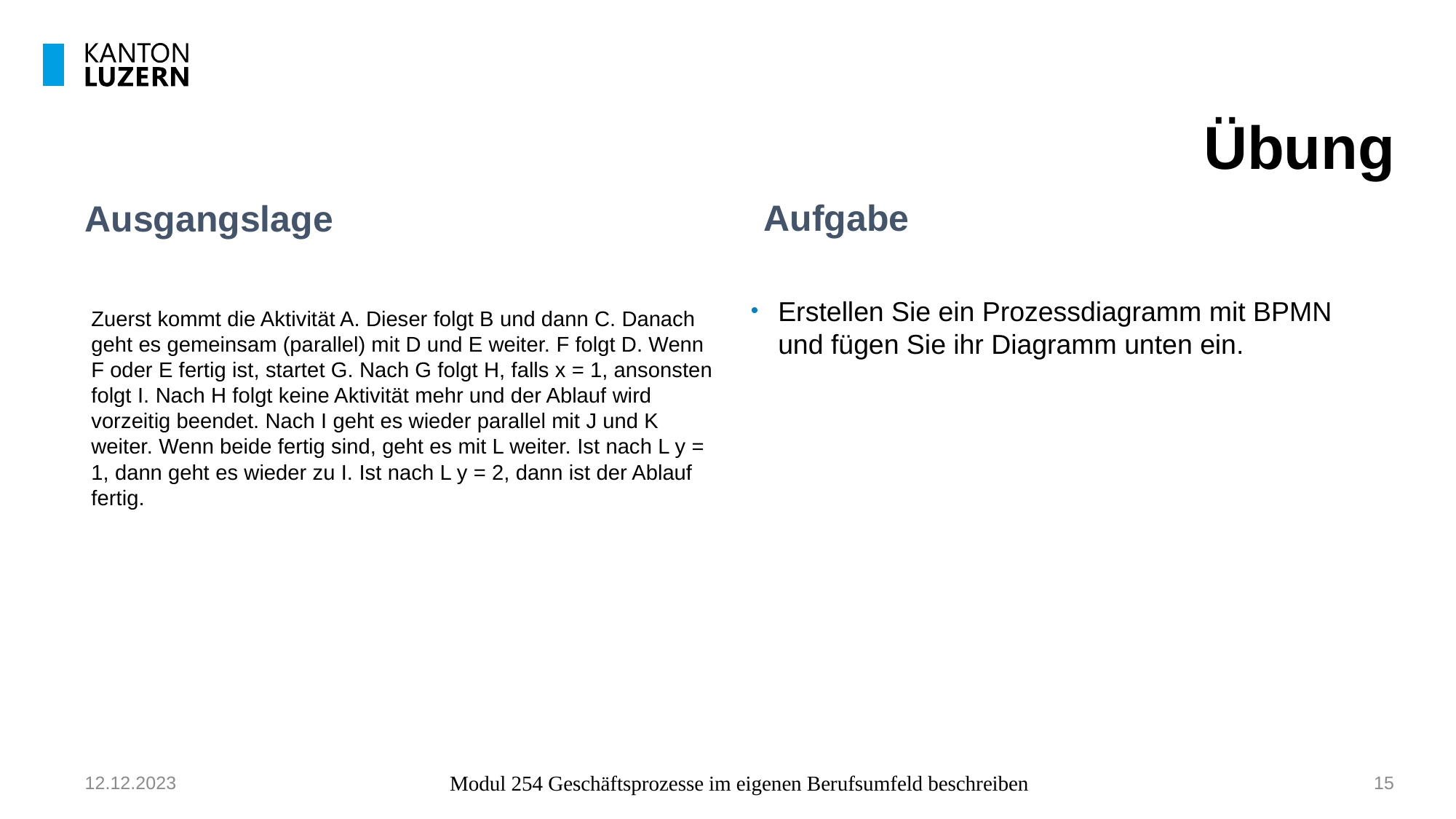

# Übung
Aufgabe
Ausgangslage

Zuerst kommt die Aktivität A. Dieser folgt B und dann C. Danach geht es gemeinsam (parallel) mit D und E weiter. F folgt D. Wenn F oder E fertig ist, startet G. Nach G folgt H, falls x = 1, ansonsten folgt I. Nach H folgt keine Aktivität mehr und der Ablauf wird vorzeitig beendet. Nach I geht es wieder parallel mit J und K weiter. Wenn beide fertig sind, geht es mit L weiter. Ist nach L y = 1, dann geht es wieder zu I. Ist nach L y = 2, dann ist der Ablauf fertig.

Erstellen Sie ein Prozessdiagramm mit BPMN und fügen Sie ihr Diagramm unten ein.
12.12.2023
Modul 254 Geschäftsprozesse im eigenen Berufsumfeld beschreiben
15